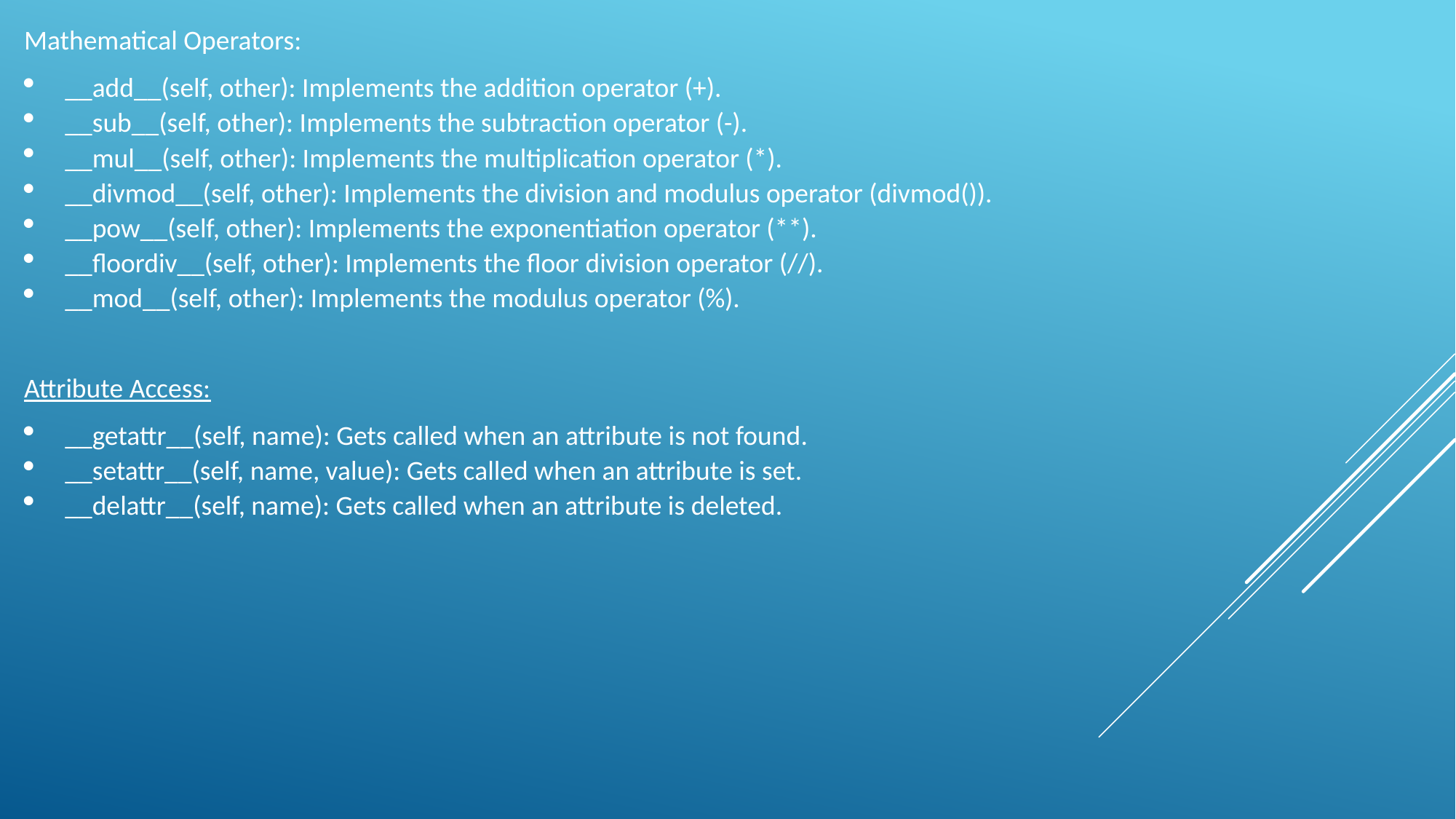

Mathematical Operators:
__add__(self, other): Implements the addition operator (+).
__sub__(self, other): Implements the subtraction operator (-).
__mul__(self, other): Implements the multiplication operator (*).
__divmod__(self, other): Implements the division and modulus operator (divmod()).
__pow__(self, other): Implements the exponentiation operator (**).
__floordiv__(self, other): Implements the floor division operator (//).
__mod__(self, other): Implements the modulus operator (%).

Attribute Access:
__getattr__(self, name): Gets called when an attribute is not found.
__setattr__(self, name, value): Gets called when an attribute is set.
__delattr__(self, name): Gets called when an attribute is deleted.